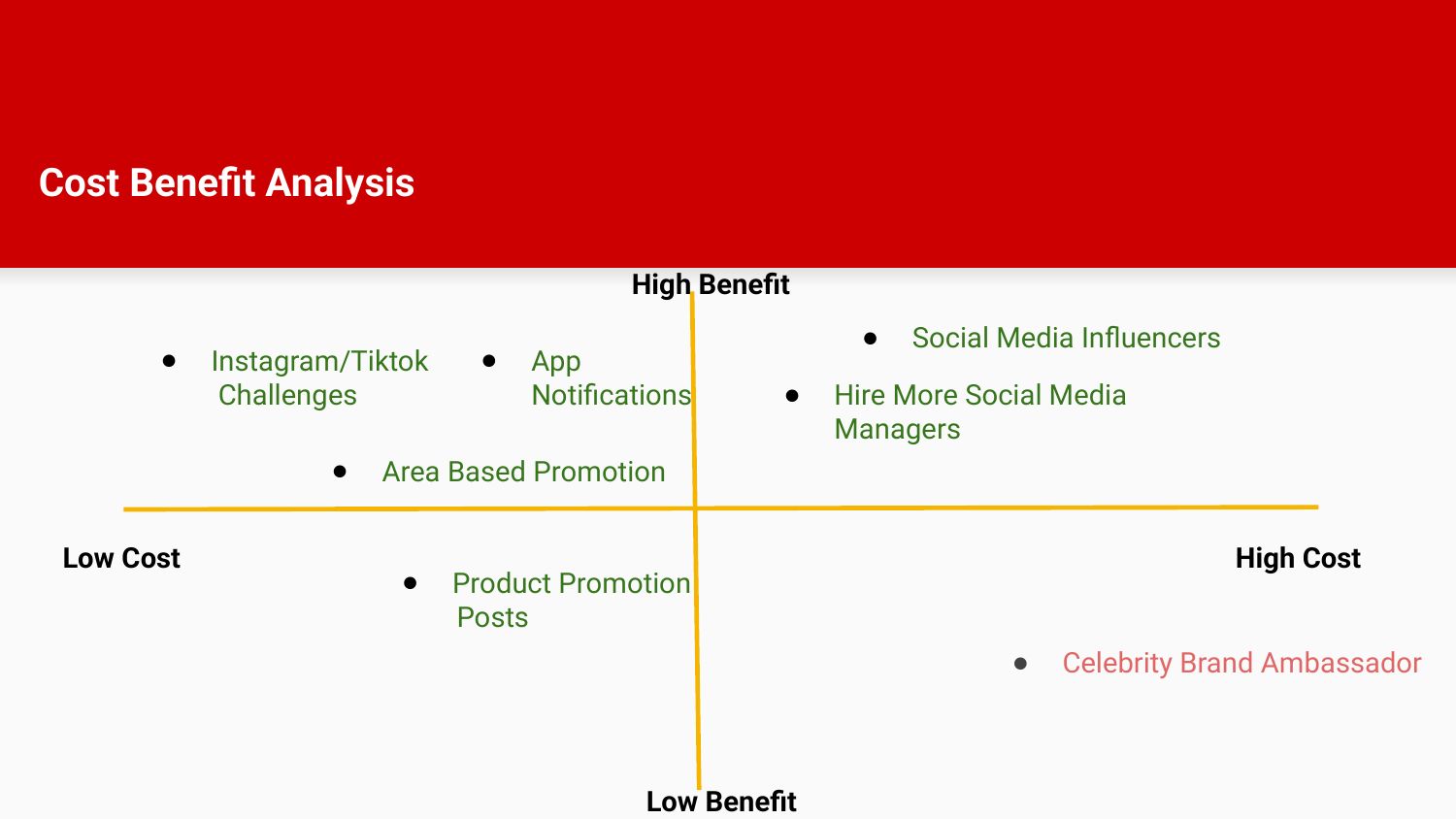

# Cost Benefit Analysis
High Benefit
Social Media Influencers
Instagram/Tiktok
 Challenges
App
Notifications
Hire More Social Media
Managers
Area Based Promotion
Low Cost
High Cost
Product Promotion
           Posts
Celebrity Brand Ambassador
Low Benefit